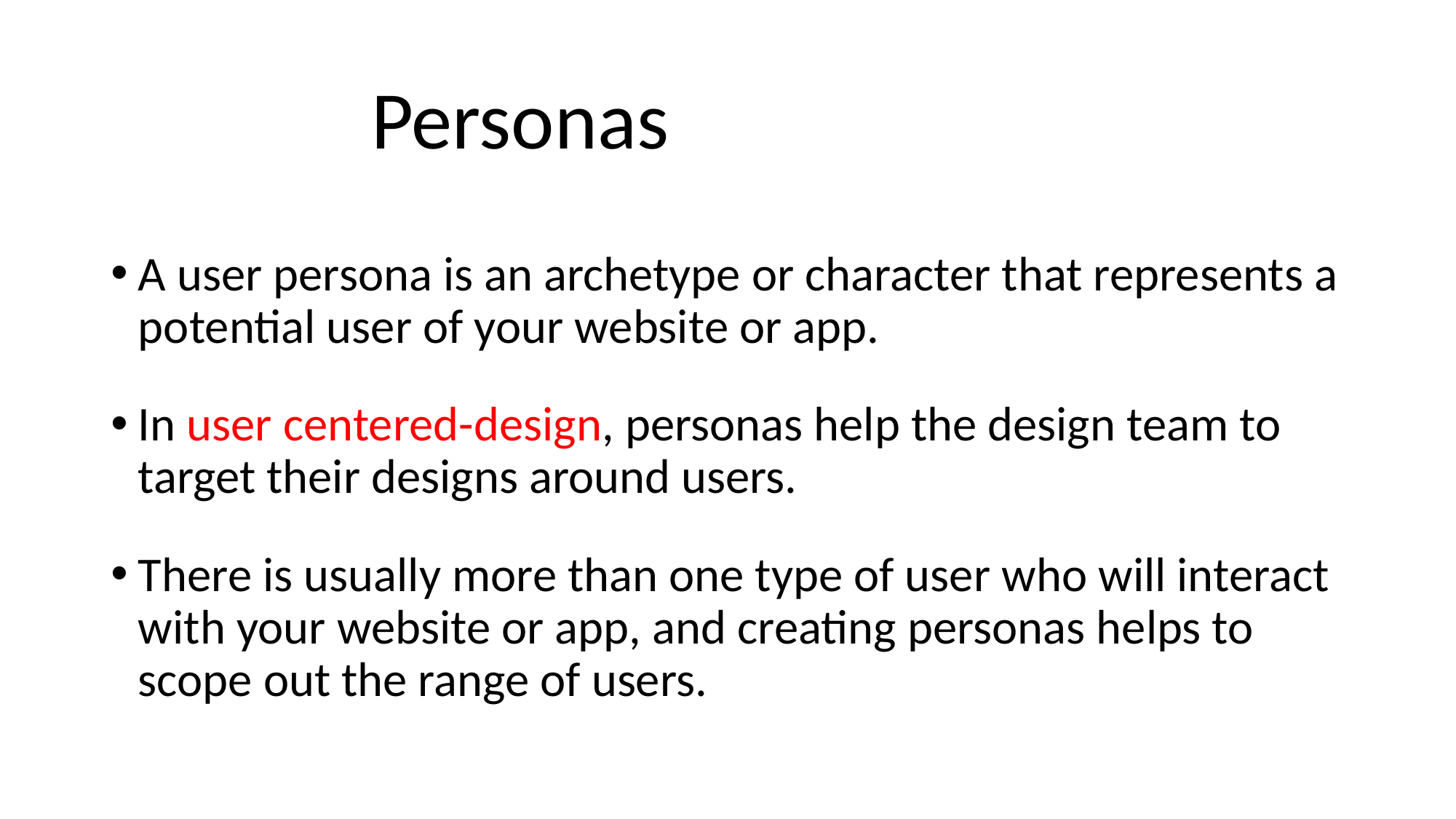

# Personas
A user persona is an archetype or character that represents a potential user of your website or app.
In user centered-design, personas help the design team to target their designs around users.
There is usually more than one type of user who will interact with your website or app, and creating personas helps to scope out the range of users.